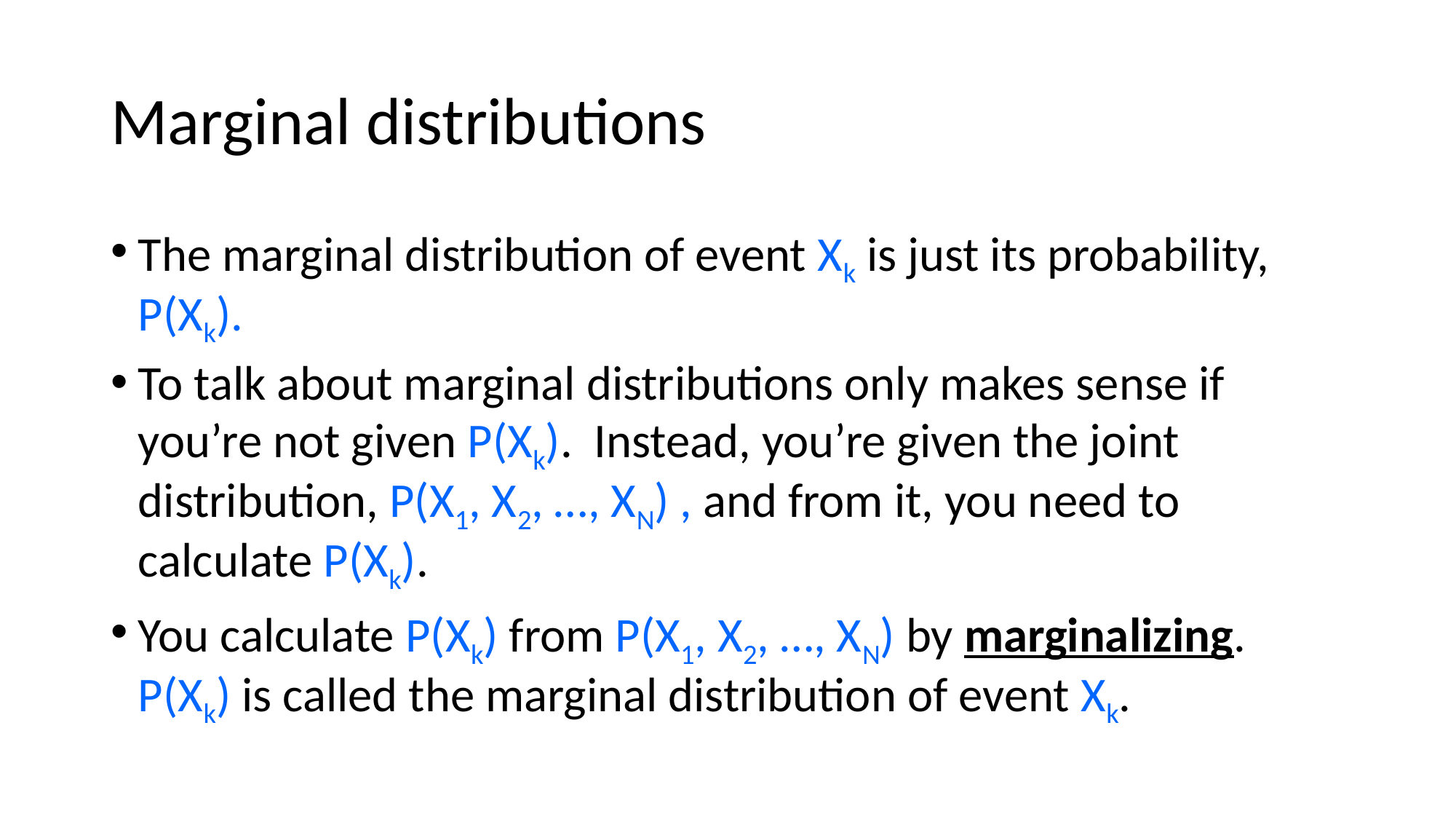

# Marginal distributions
The marginal distribution of event Xk is just its probability, P(Xk).
To talk about marginal distributions only makes sense if you’re not given P(Xk).  Instead, you’re given the joint distribution, P(X1, X2, …, XN) , and from it, you need to calculate P(Xk).
You calculate P(Xk) from P(X1, X2, …, XN) by marginalizing. P(Xk) is called the marginal distribution of event Xk.